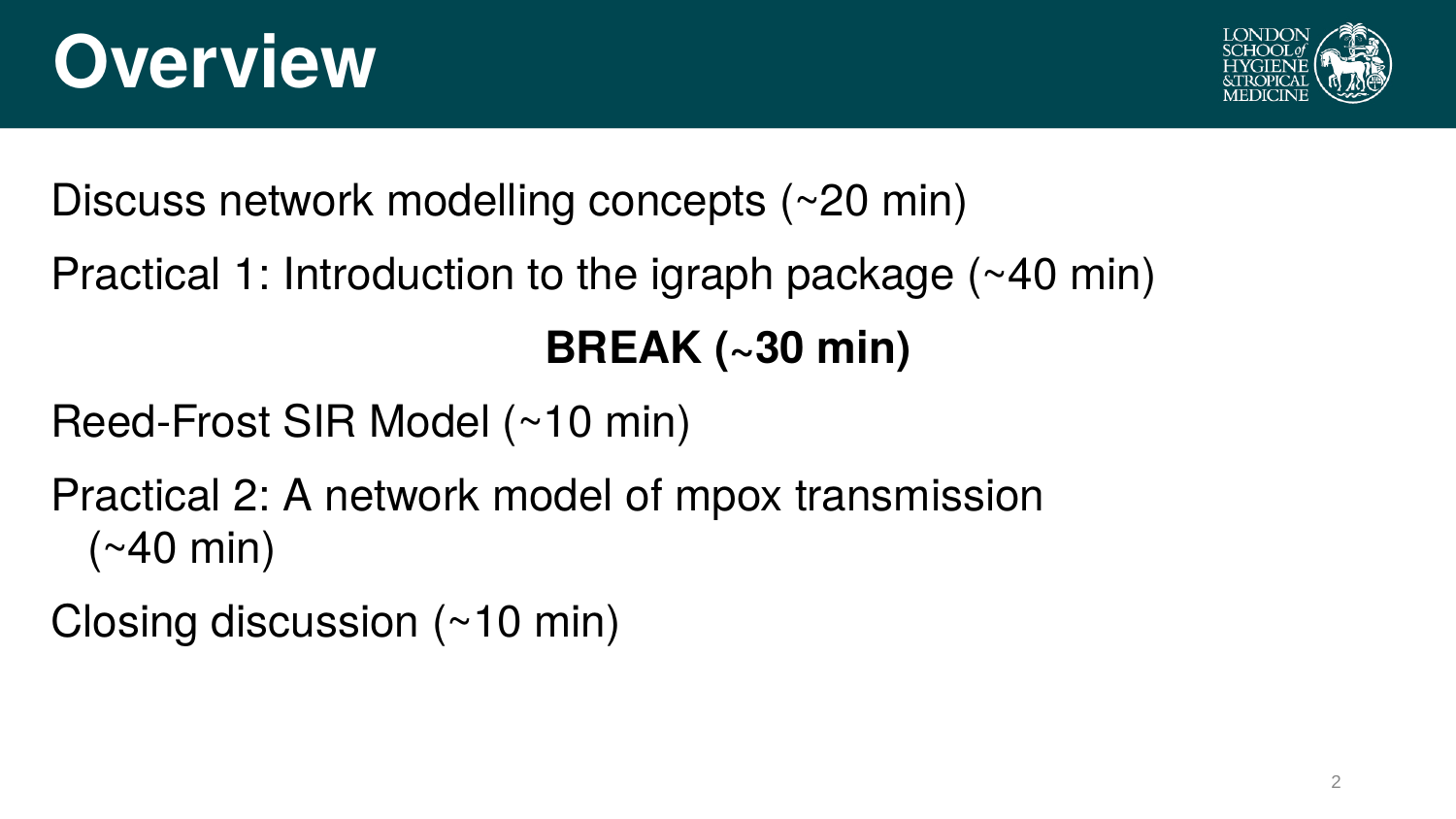

# Overview
Discuss network modelling concepts (~20 min)
Practical 1: Introduction to the igraph package (~40 min)
BREAK (~30 min)
Reed-Frost SIR Model (~10 min)
Practical 2: A network model of mpox transmission
(~40 min)
Closing discussion (~10 min)
2